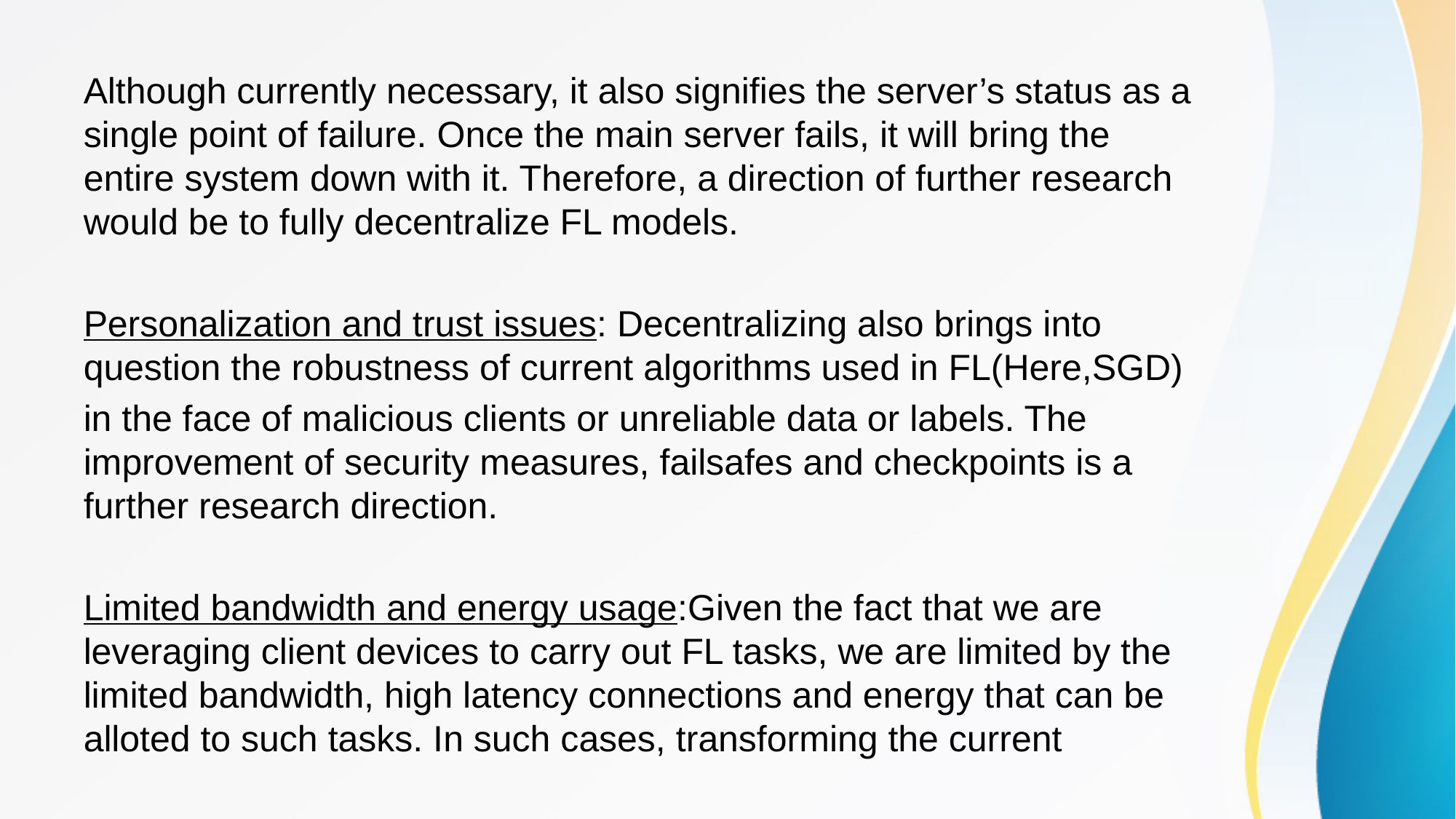

Although currently necessary, it also signifies the server’s status as a single point of failure. Once the main server fails, it will bring the entire system down with it. Therefore, a direction of further research would be to fully decentralize FL models.

Personalization and trust issues: Decentralizing also brings into question the robustness of current algorithms used in FL(Here,SGD)
in the face of malicious clients or unreliable data or labels. The improvement of security measures, failsafes and checkpoints is a further research direction.

Limited bandwidth and energy usage:Given the fact that we are leveraging client devices to carry out FL tasks, we are limited by the limited bandwidth, high latency connections and energy that can be alloted to such tasks. In such cases, transforming the current